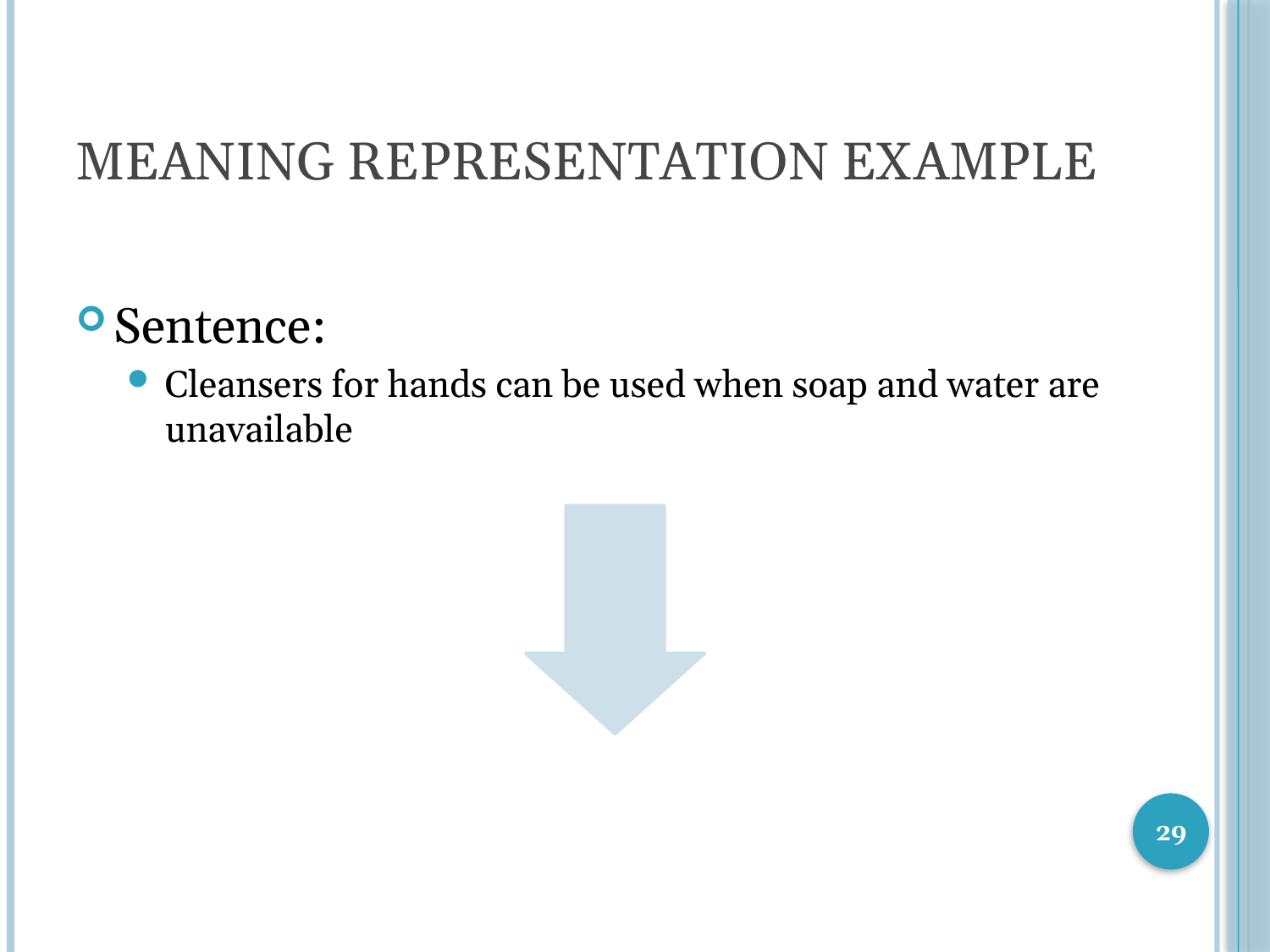

# Meaning Representation Example
Sentence:
Cleansers for hands can be used when soap and water are unavailable

29